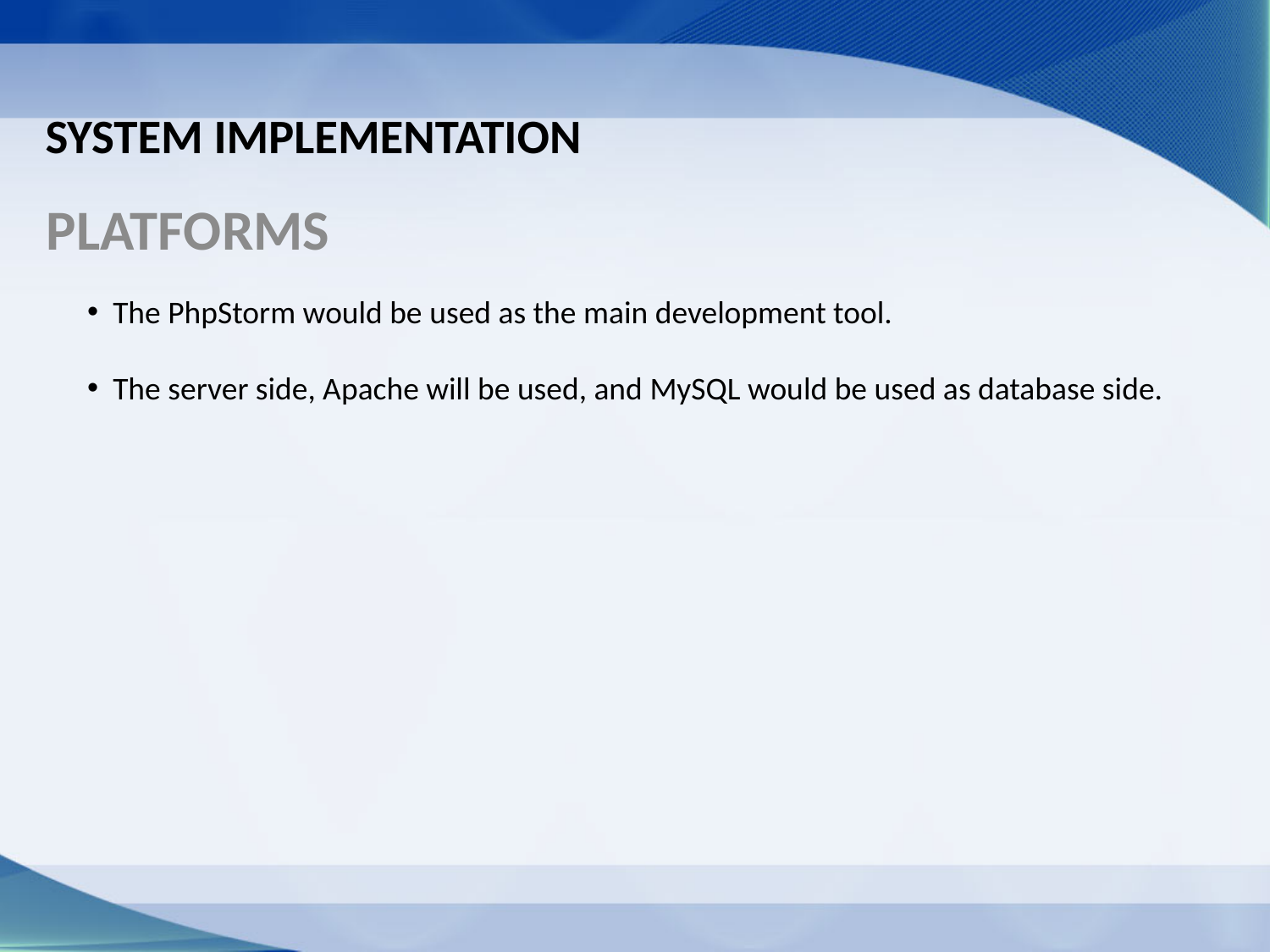

# System Implementation
Platforms
  The PhpStorm would be used as the main development tool.

  The server side, Apache will be used, and MySQL would be used as database side.